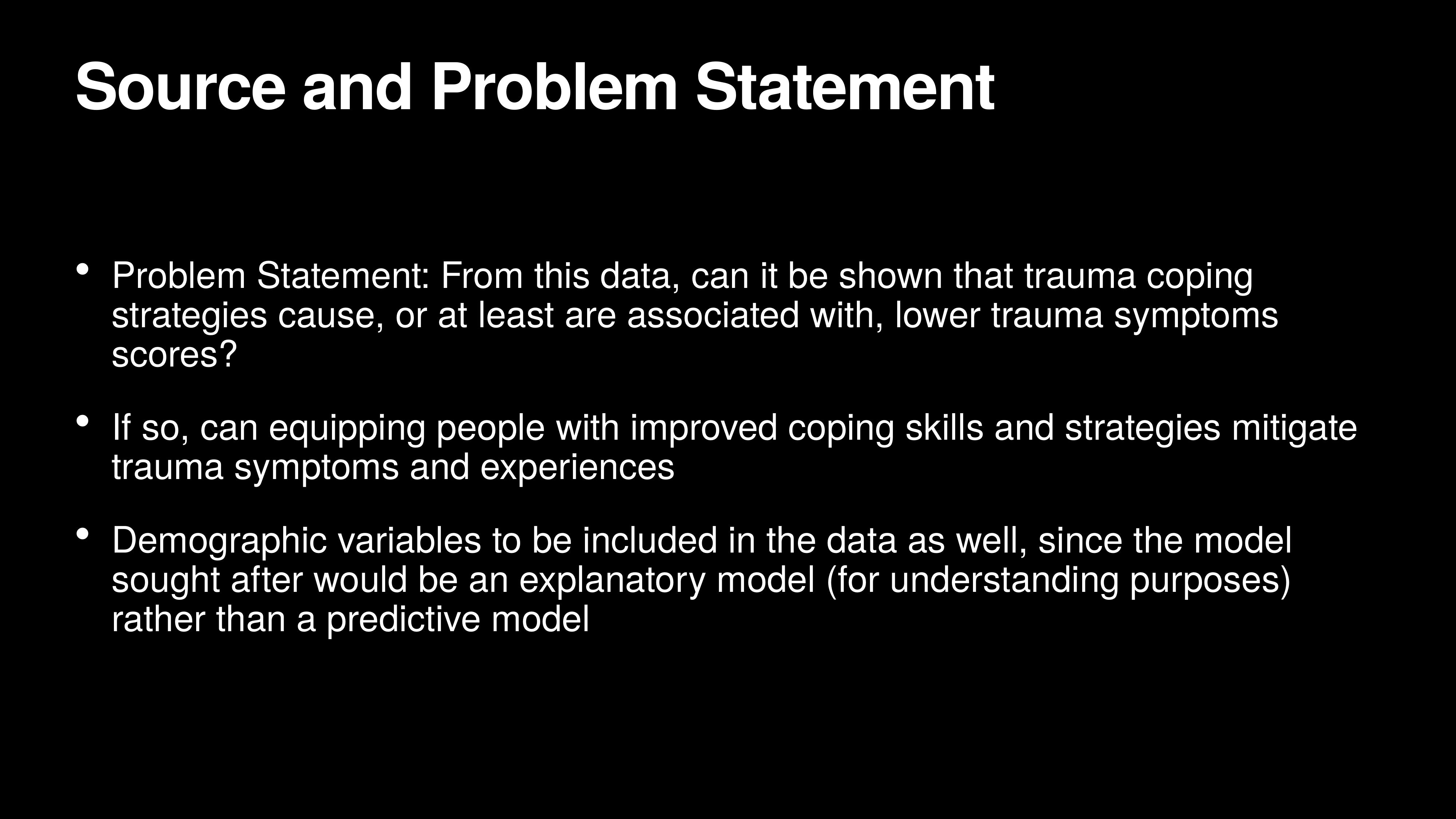

# Source and Problem Statement

Problem Statement: From this data, can it be shown that trauma coping strategies cause, or at least are associated with, lower trauma symptoms scores?
If so, can equipping people with improved coping skills and strategies mitigate trauma symptoms and experiences
Demographic variables to be included in the data as well, since the model sought after would be an explanatory model (for understanding purposes) rather than a predictive model